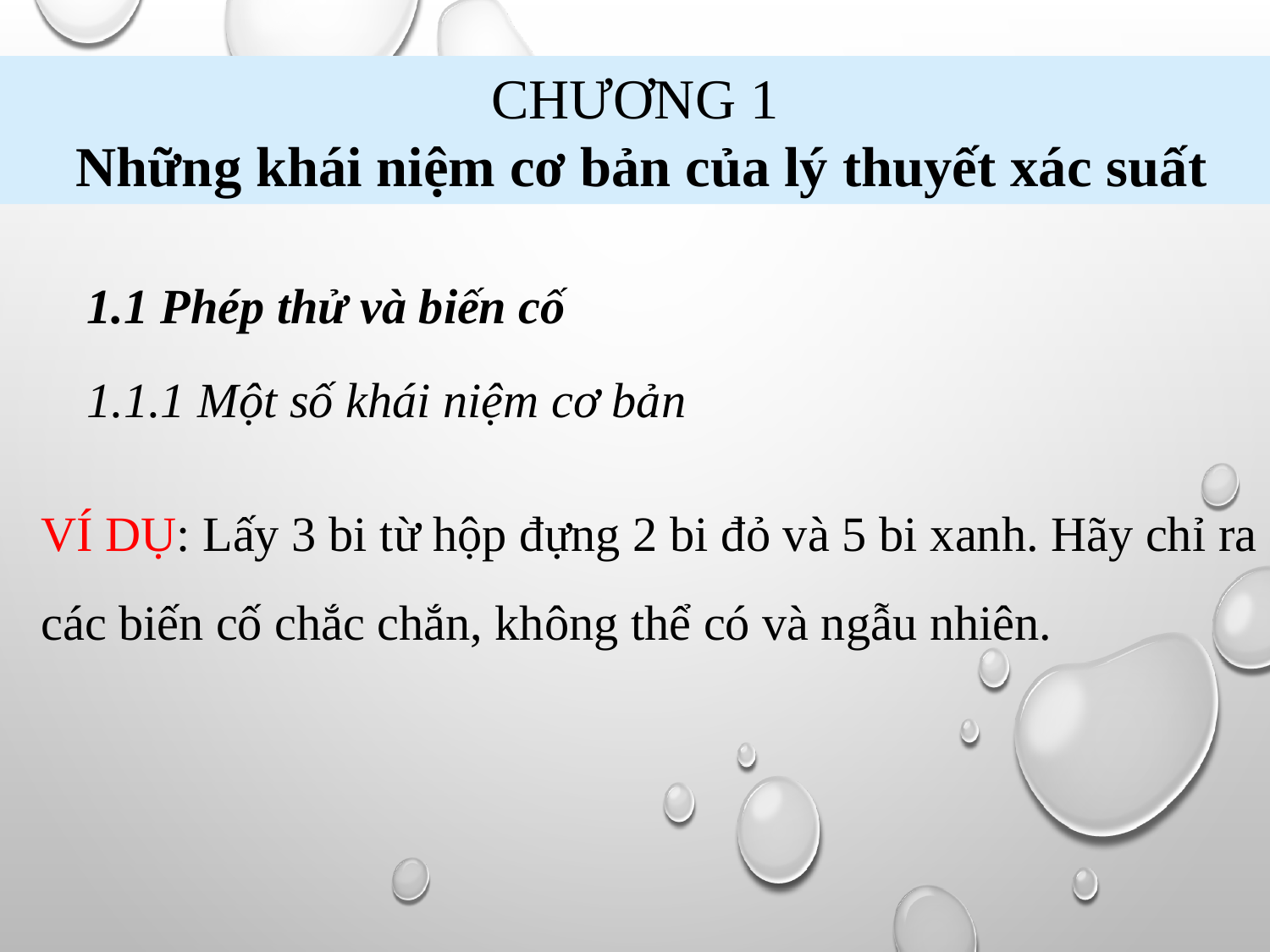

CHƯƠNG 1
 Những khái niệm cơ bản của lý thuyết xác suất
1.1 Phép thử và biến cố
1.1.1 Một số khái niệm cơ bản
VÍ DỤ: Lấy 3 bi từ hộp đựng 2 bi đỏ và 5 bi xanh. Hãy chỉ ra các biến cố chắc chắn, không thể có và ngẫu nhiên.